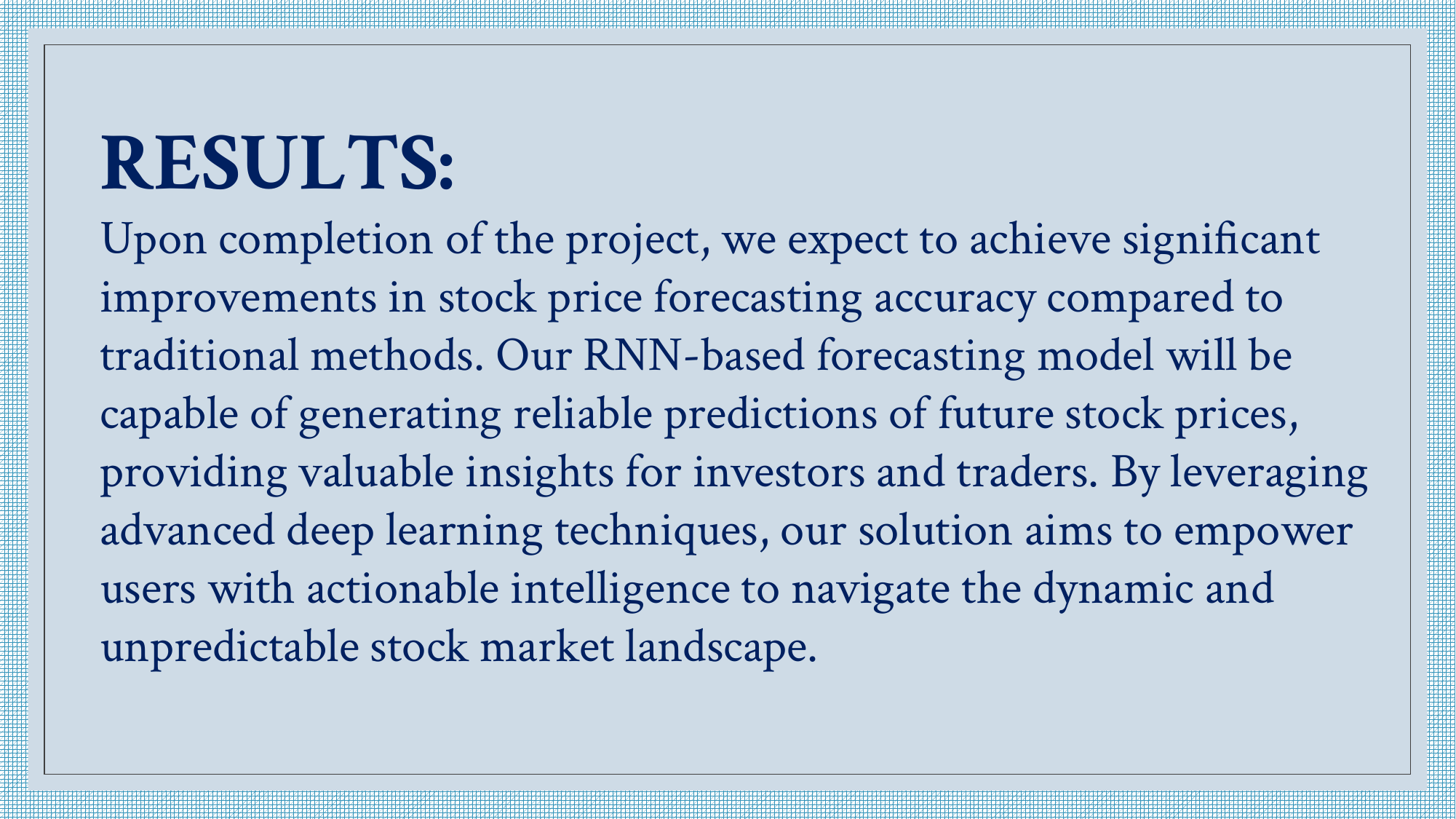

RESULTS:
Upon completion of the project, we expect to achieve significant improvements in stock price forecasting accuracy compared to traditional methods. Our RNN-based forecasting model will be capable of generating reliable predictions of future stock prices, providing valuable insights for investors and traders. By leveraging advanced deep learning techniques, our solution aims to empower users with actionable intelligence to navigate the dynamic and unpredictable stock market landscape.